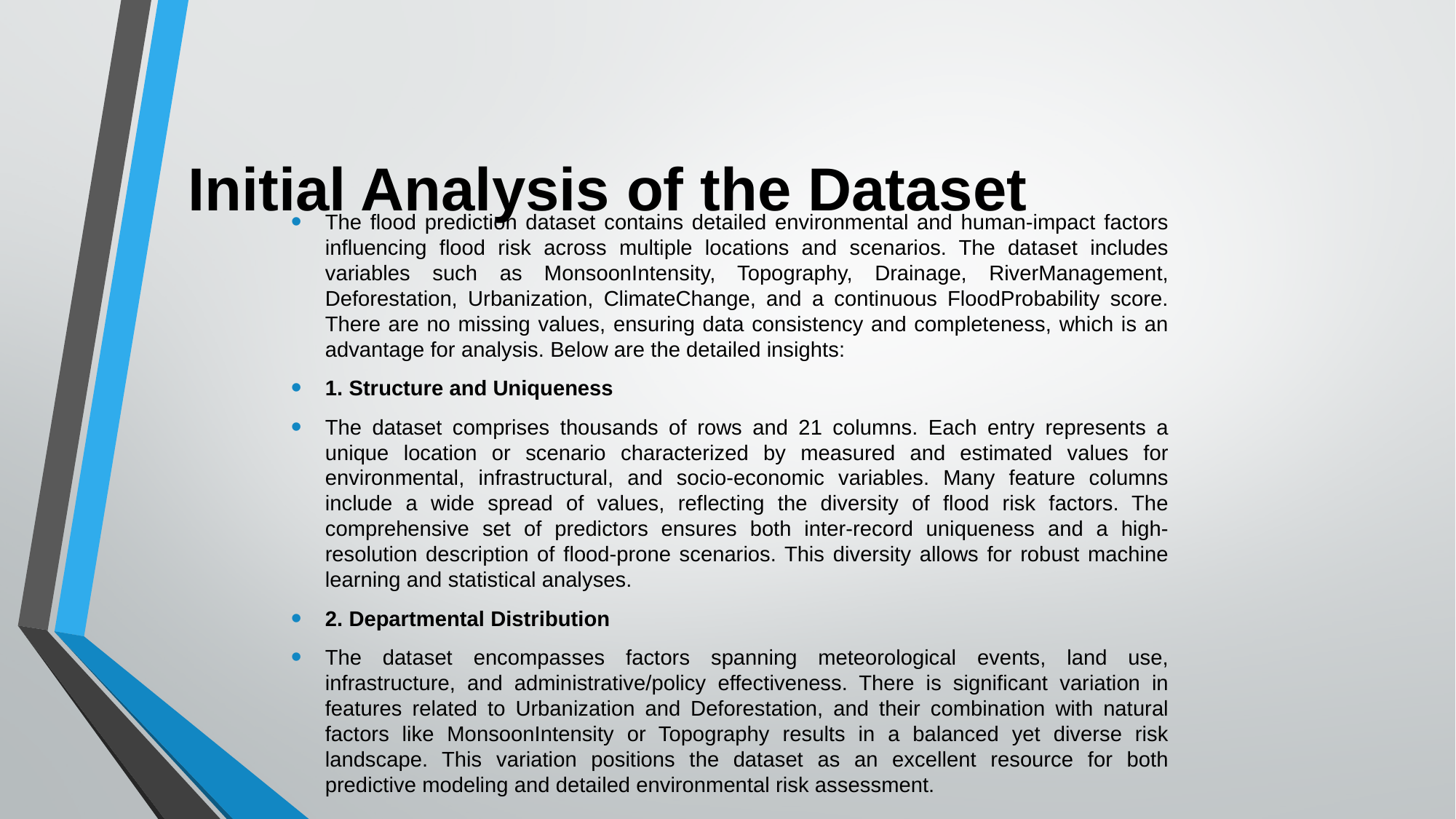

# Initial Analysis of the Dataset
The flood prediction dataset contains detailed environmental and human-impact factors influencing flood risk across multiple locations and scenarios. The dataset includes variables such as MonsoonIntensity, Topography, Drainage, RiverManagement, Deforestation, Urbanization, ClimateChange, and a continuous FloodProbability score. There are no missing values, ensuring data consistency and completeness, which is an advantage for analysis. Below are the detailed insights:
1. Structure and Uniqueness
The dataset comprises thousands of rows and 21 columns. Each entry represents a unique location or scenario characterized by measured and estimated values for environmental, infrastructural, and socio-economic variables. Many feature columns include a wide spread of values, reflecting the diversity of flood risk factors. The comprehensive set of predictors ensures both inter-record uniqueness and a high-resolution description of flood-prone scenarios. This diversity allows for robust machine learning and statistical analyses.
2. Departmental Distribution
The dataset encompasses factors spanning meteorological events, land use, infrastructure, and administrative/policy effectiveness. There is significant variation in features related to Urbanization and Deforestation, and their combination with natural factors like MonsoonIntensity or Topography results in a balanced yet diverse risk landscape. This variation positions the dataset as an excellent resource for both predictive modeling and detailed environmental risk assessment.